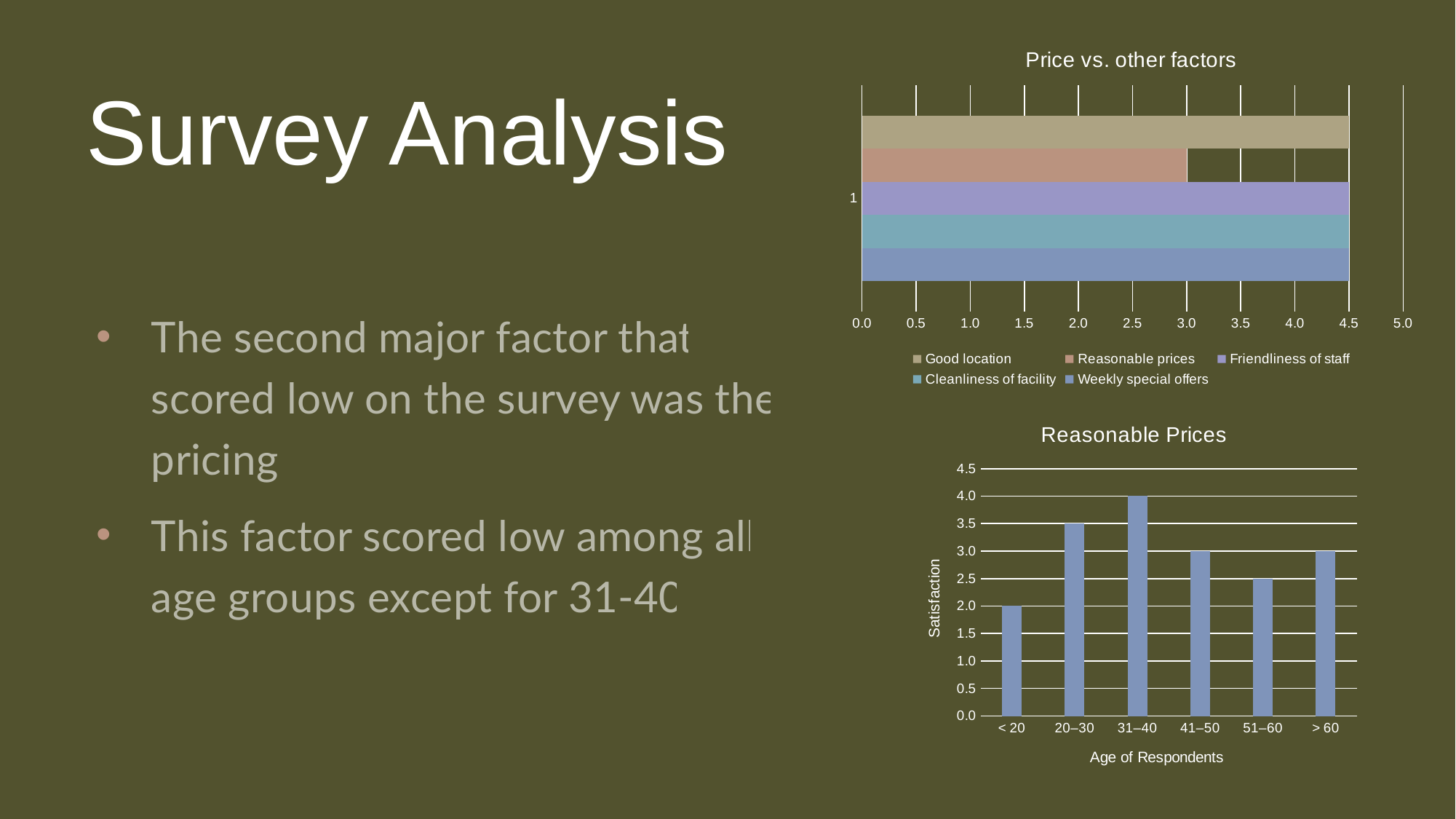

### Chart: Price vs. other factors

| Category | Weekly special offers | Cleanliness of facility | Friendliness of staff | Reasonable prices | Good location |
|---|---|---|---|---|---|
# Survey Analysis
The second major factor that scored low on the survey was the pricing
This factor scored low among all age groups except for 31-40

### Chart:

| Category |  |
|---|---|
| < 20 | 2.0 |
| 20–30 | 3.5 |
| 31–40 | 4.0 |
| 41–50 | 3.0 |
| 51–60 | 2.5 |
| > 60 | 3.0 |